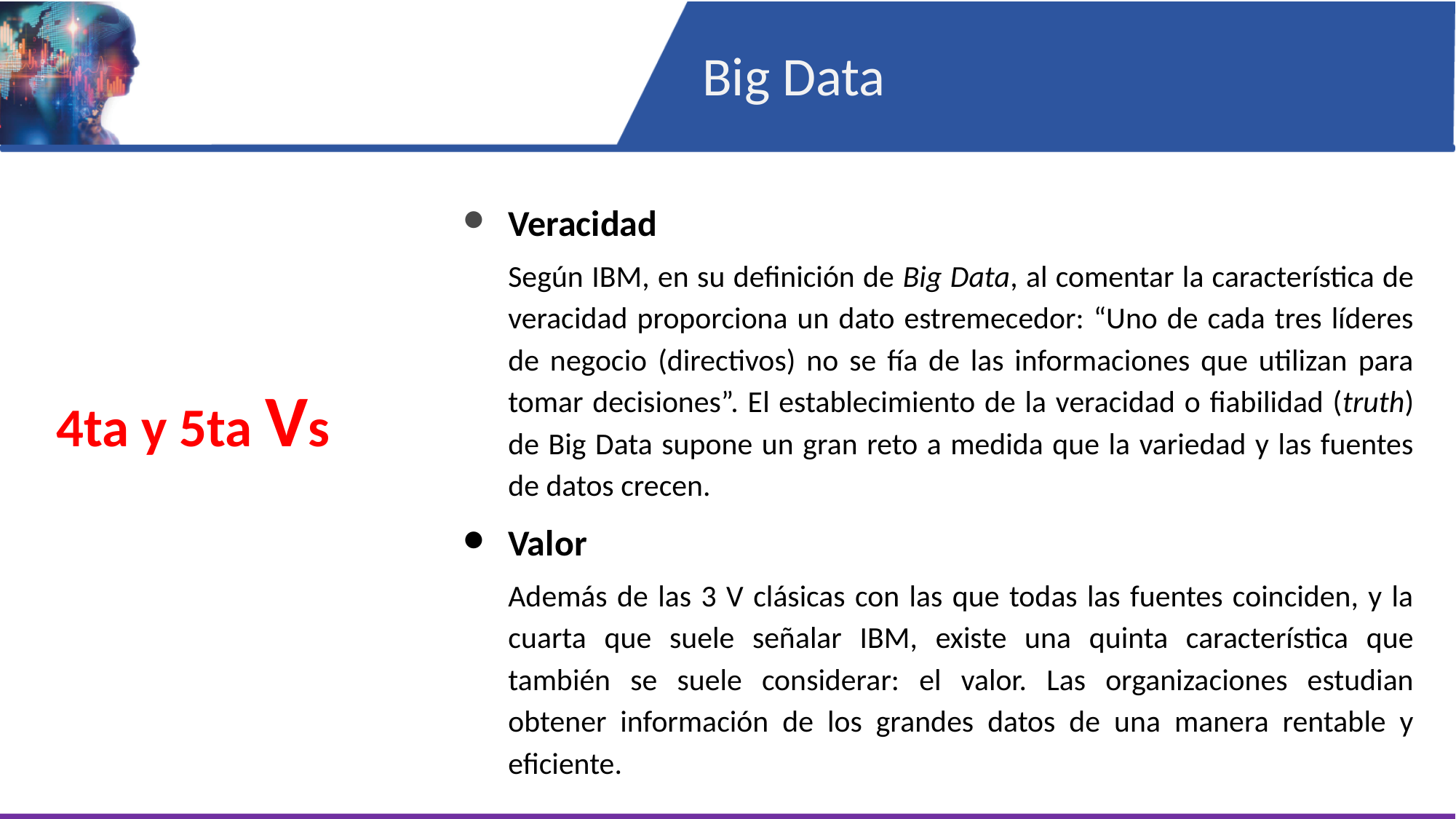

Big Data
Veracidad
Según IBM, en su definición de Big Data, al comentar la característica de veracidad proporciona un dato estremecedor: “Uno de cada tres líderes de negocio (directivos) no se fía de las informaciones que utilizan para tomar decisiones”. El establecimiento de la veracidad o fiabilidad (truth) de Big Data supone un gran reto a medida que la variedad y las fuentes de datos crecen.
Valor
Además de las 3 V clásicas con las que todas las fuentes coinciden, y la cuarta que suele señalar IBM, existe una quinta característica que también se suele considerar: el valor. Las organizaciones estudian obtener información de los grandes datos de una manera rentable y eficiente.
4ta y 5ta Vs